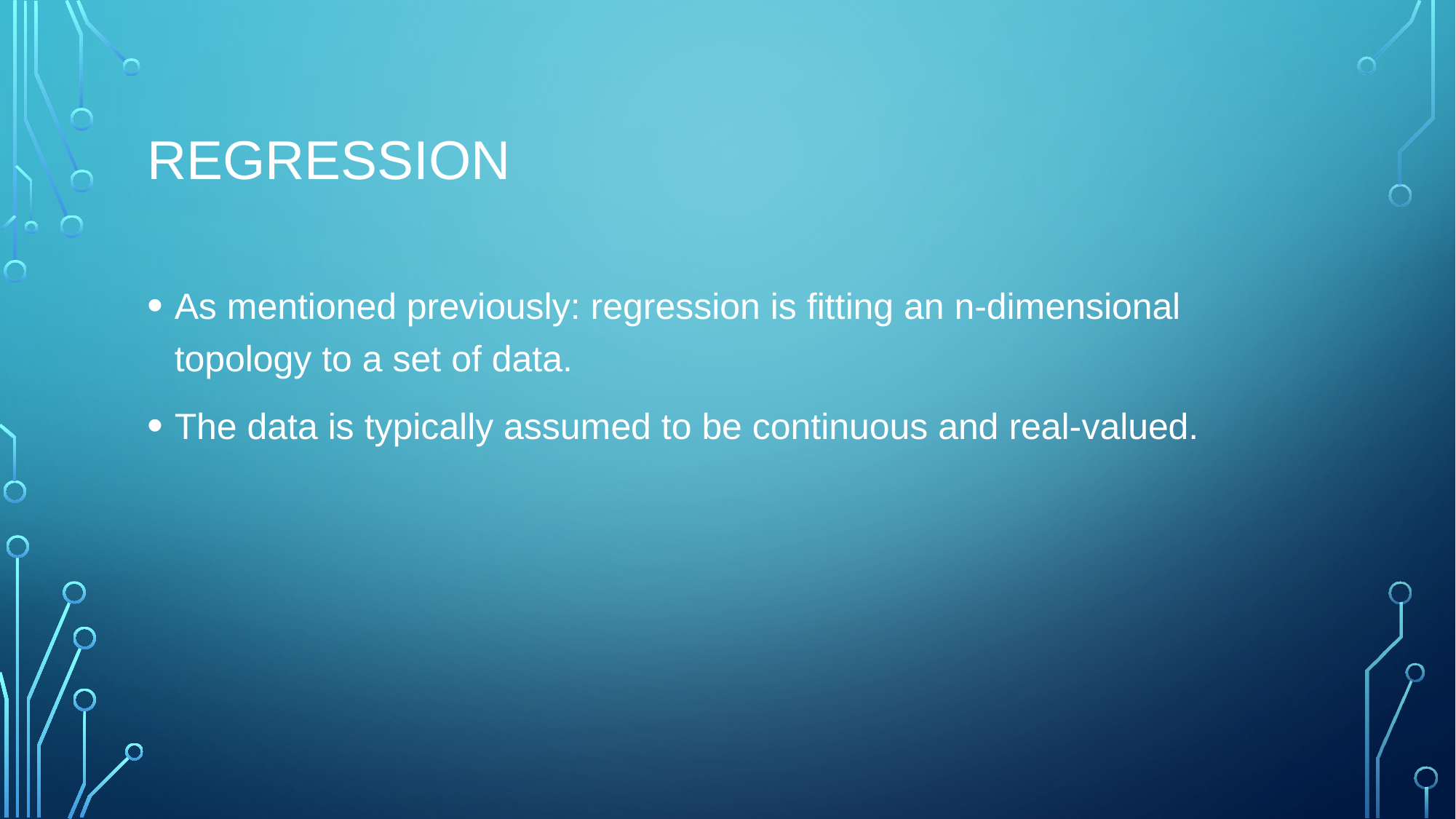

# Regression
As mentioned previously: regression is fitting an n-dimensional topology to a set of data.
The data is typically assumed to be continuous and real-valued.